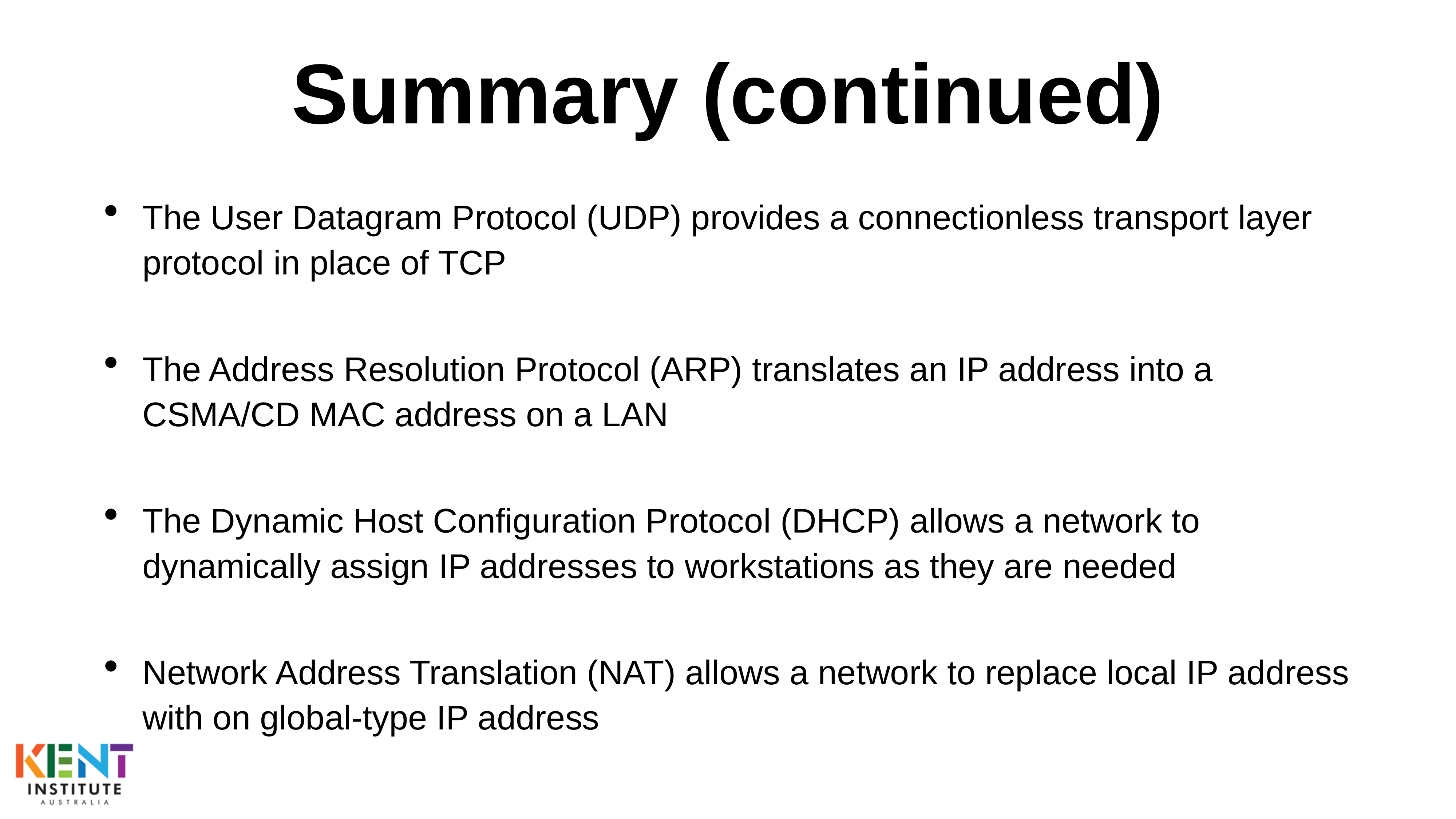

# Summary (continued)
The User Datagram Protocol (UDP) provides a connectionless transport layer protocol in place of TCP

The Address Resolution Protocol (ARP) translates an IP address into a CSMA/CD MAC address on a LAN

The Dynamic Host Configuration Protocol (DHCP) allows a network to dynamically assign IP addresses to workstations as they are needed

Network Address Translation (NAT) allows a network to replace local IP address with on global-type IP address